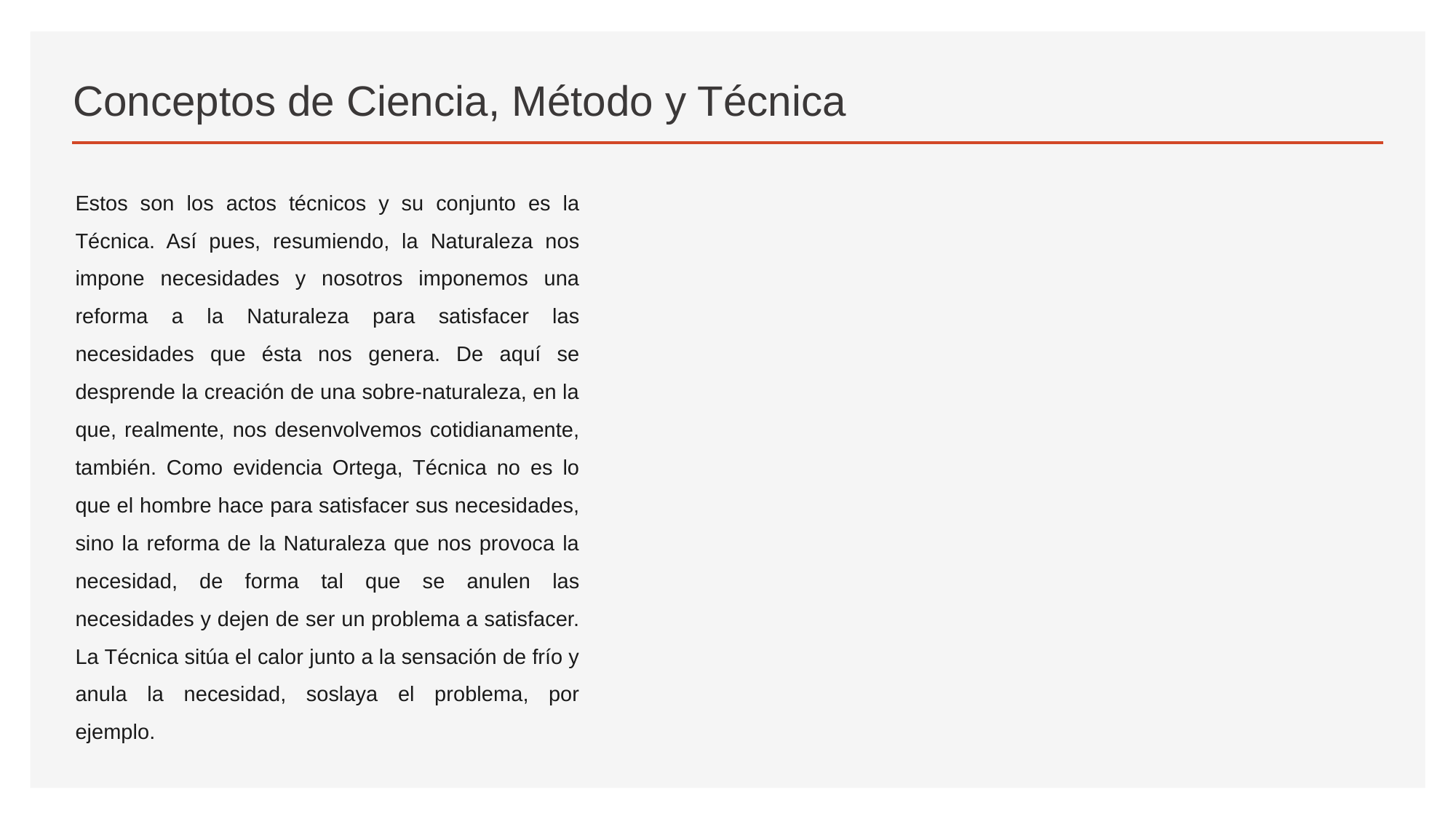

# Conceptos de Ciencia, Método y Técnica
Estos son los actos técnicos y su conjunto es la Técnica. Así pues, resumiendo, la Naturaleza nos impone necesidades y nosotros imponemos una reforma a la Naturaleza para satisfacer las necesidades que ésta nos genera. De aquí se desprende la creación de una sobre-naturaleza, en la que, realmente, nos desenvolvemos cotidianamente, también. Como evidencia Ortega, Técnica no es lo que el hombre hace para satisfacer sus necesidades, sino la reforma de la Naturaleza que nos provoca la necesidad, de forma tal que se anulen las necesidades y dejen de ser un problema a satisfacer. La Técnica sitúa el calor junto a la sensación de frío y anula la necesidad, soslaya el problema, por ejemplo.